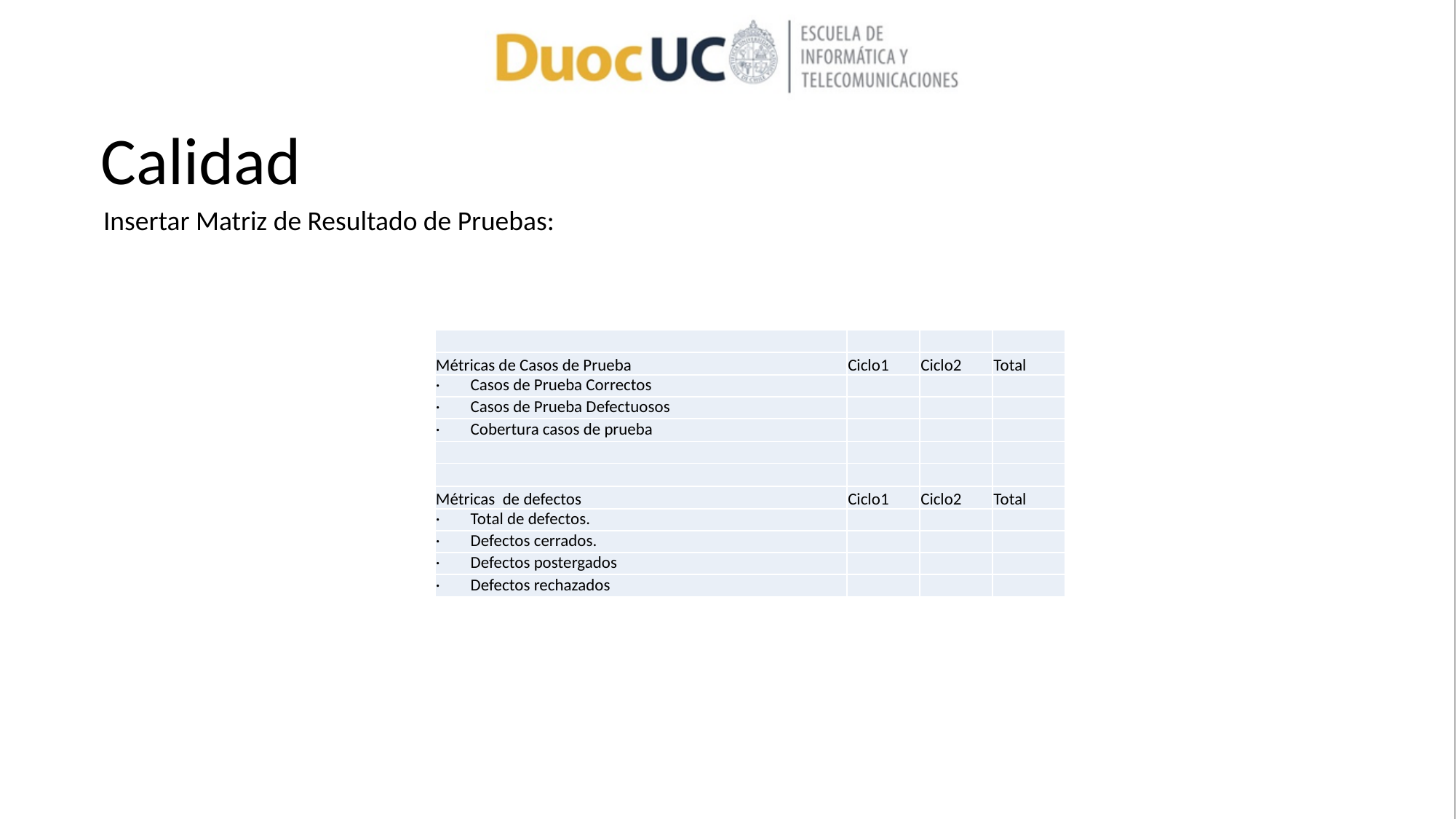

# Calidad
Insertar Matriz de Resultado de Pruebas:
|  |  |  |  |
| --- | --- | --- | --- |
| Métricas de Casos de Prueba | Ciclo1 | Ciclo2 | Total |
| ·        Casos de Prueba Correctos |  |  |  |
| ·        Casos de Prueba Defectuosos |  |  |  |
| ·        Cobertura casos de prueba |  |  |  |
|  |  |  |  |
|  |  |  |  |
| Métricas de defectos | Ciclo1 | Ciclo2 | Total |
| ·        Total de defectos. |  |  |  |
| ·        Defectos cerrados. |  |  |  |
| ·        Defectos postergados |  |  |  |
| ·        Defectos rechazados |  |  |  |